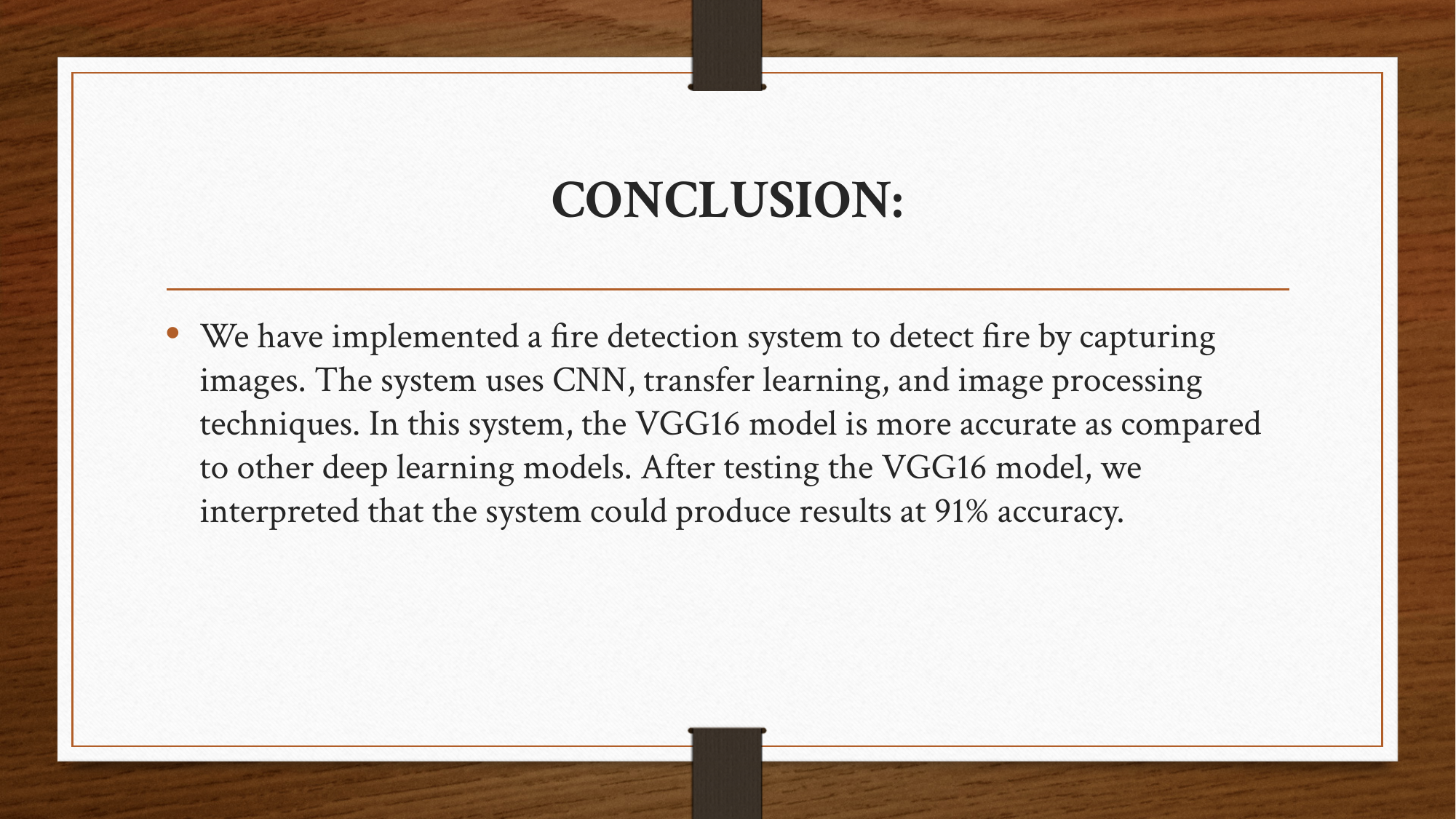

# CONCLUSION:
We have implemented a fire detection system to detect fire by capturing images. The system uses CNN, transfer learning, and image processing techniques. In this system, the VGG16 model is more accurate as compared to other deep learning models. After testing the VGG16 model, we interpreted that the system could produce results at 91% accuracy.